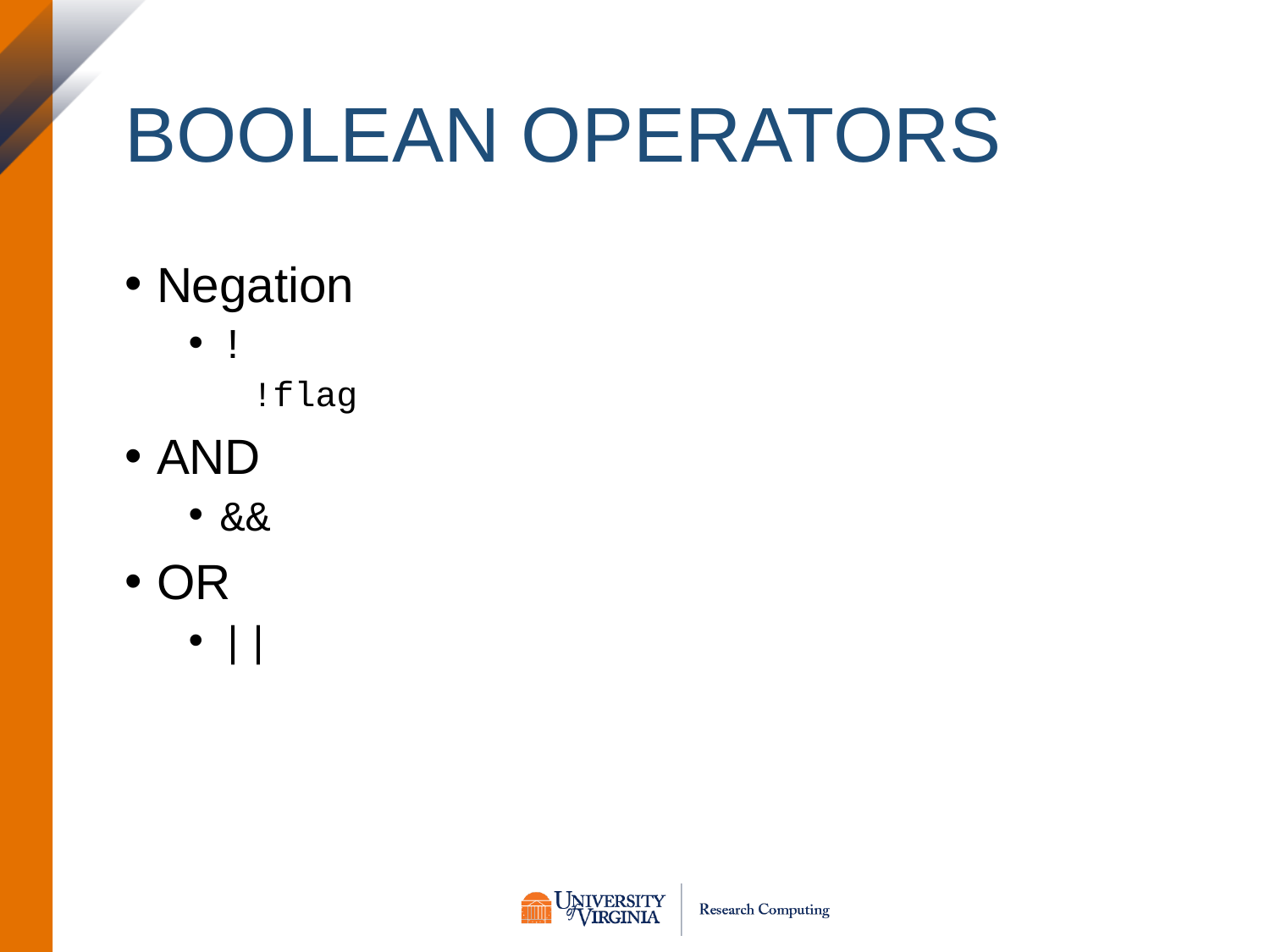

# Boolean Operators
Negation
!
!flag
AND
&&
OR
||